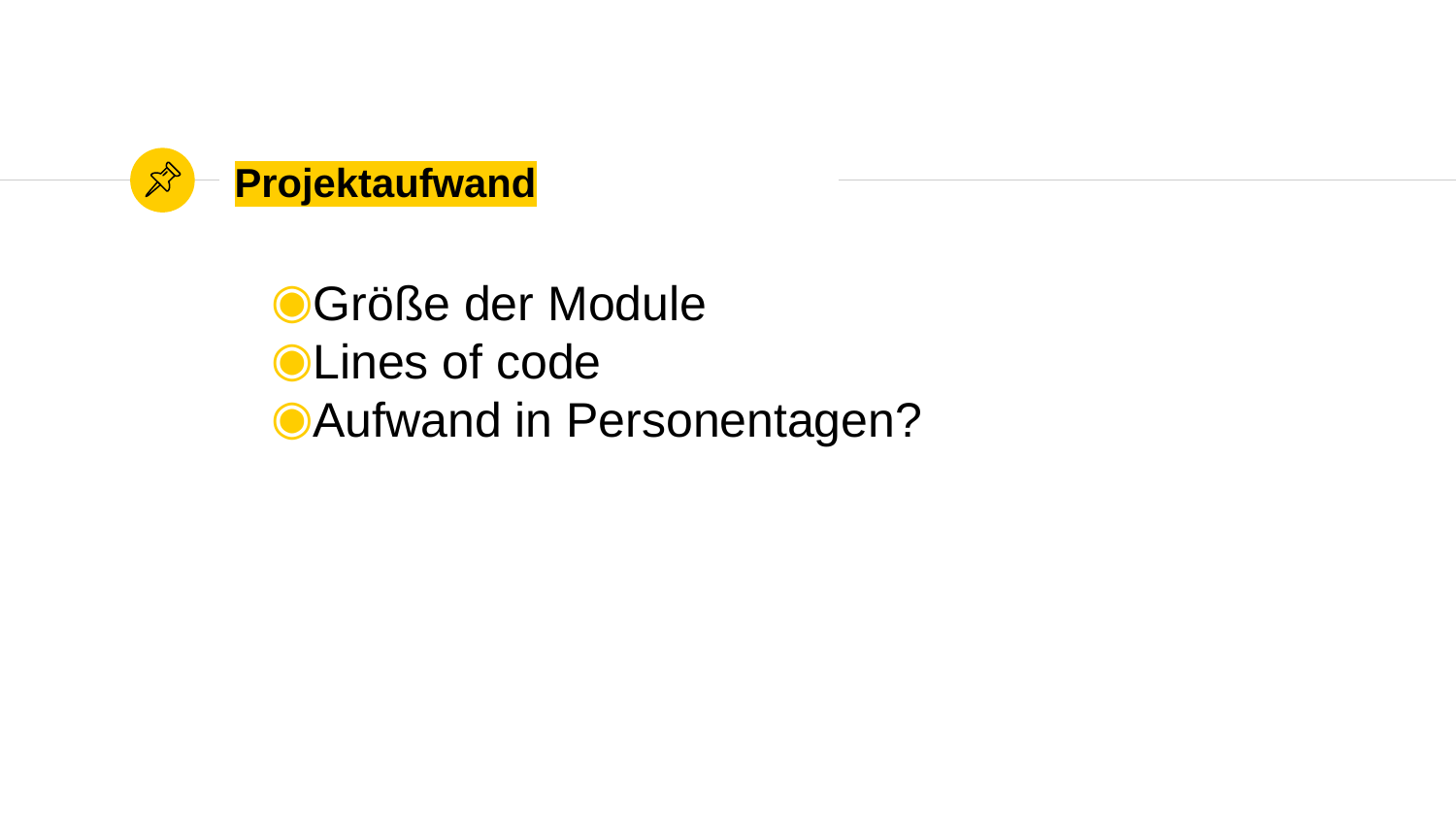

# Projektaufwand

Größe der Module
Lines of code
Aufwand in Personentagen?